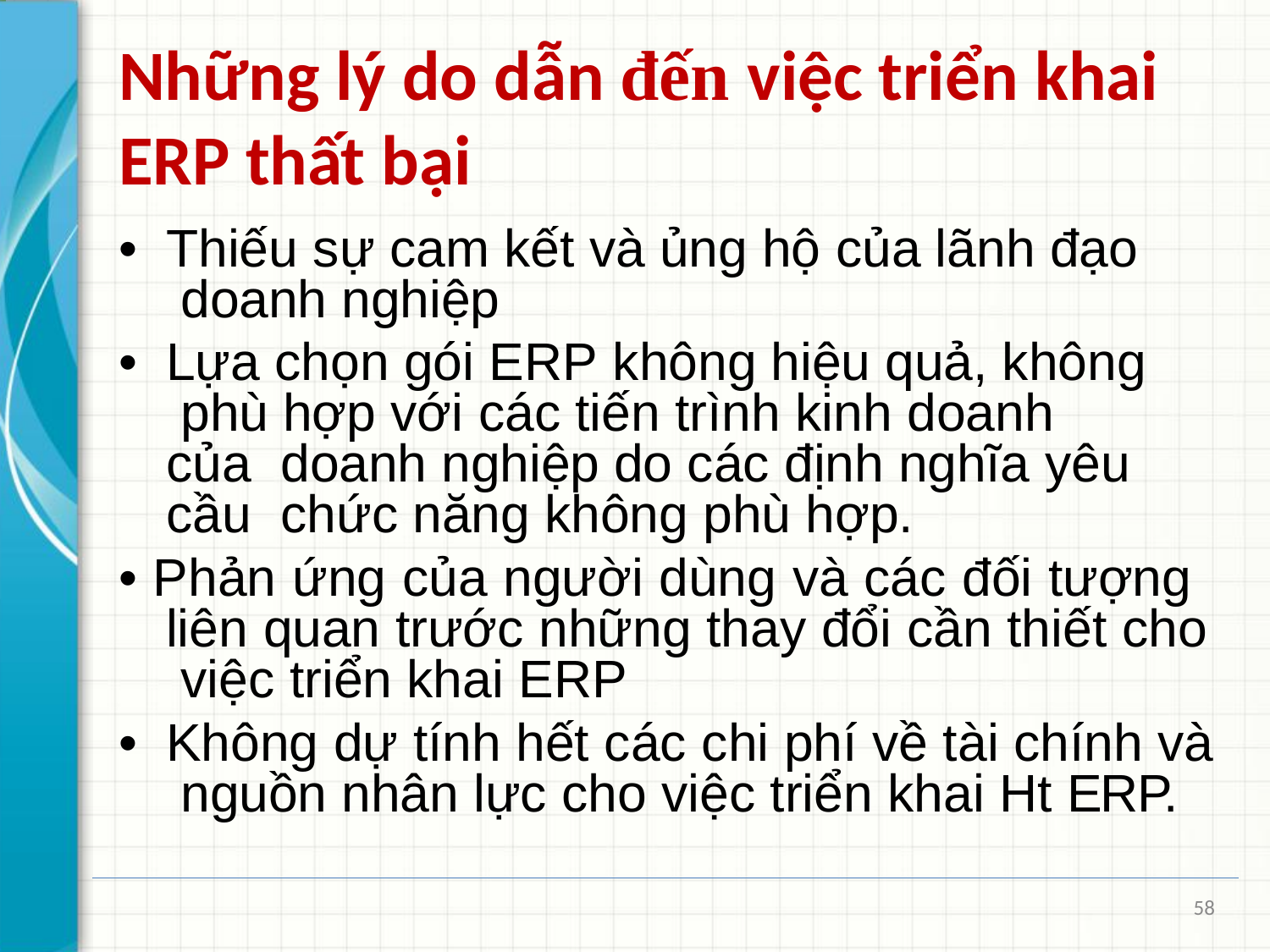

# Những lý do dẫn đến việc triển khai  ERP thất bại
•	Thiếu sự cam kết và ủng hộ của lãnh đạo  doanh nghiệp
•	Lựa chọn gói ERP không hiệu quả, không  phù hợp với các tiến trình kinh doanh của  doanh nghiệp do các định nghĩa yêu cầu  chức năng không phù hợp.
• Phản ứng của người dùng và các đối tượng  liên quan trước những thay đổi cần thiết cho  việc triển khai ERP
• Không dự tính hết các chi phí về tài chính và  nguồn nhân lực cho việc triển khai Ht ERP.

58